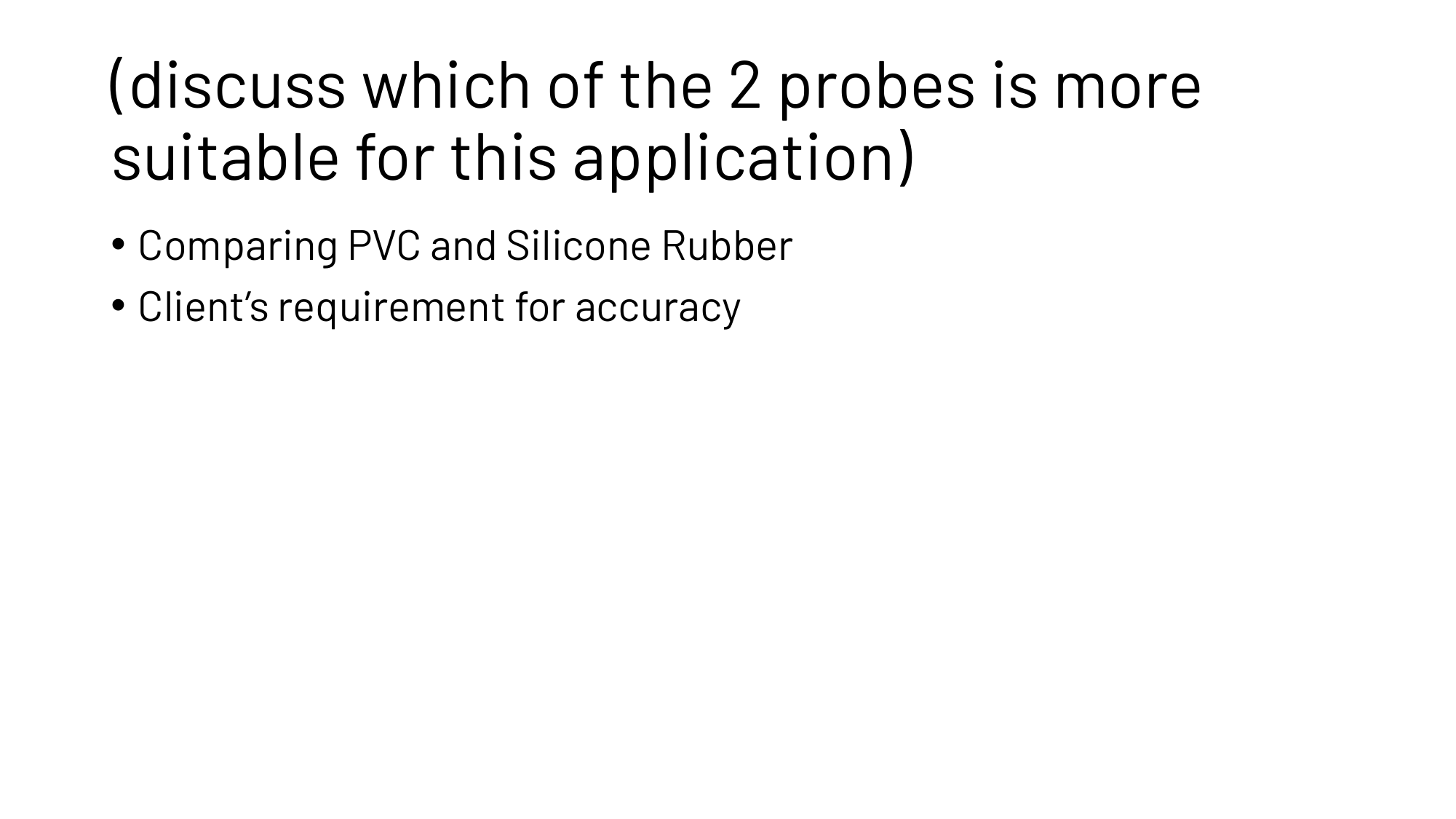

# (discuss which of the 2 probes is more suitable for this application)
Comparing PVC and Silicone Rubber
Client’s requirement for accuracy